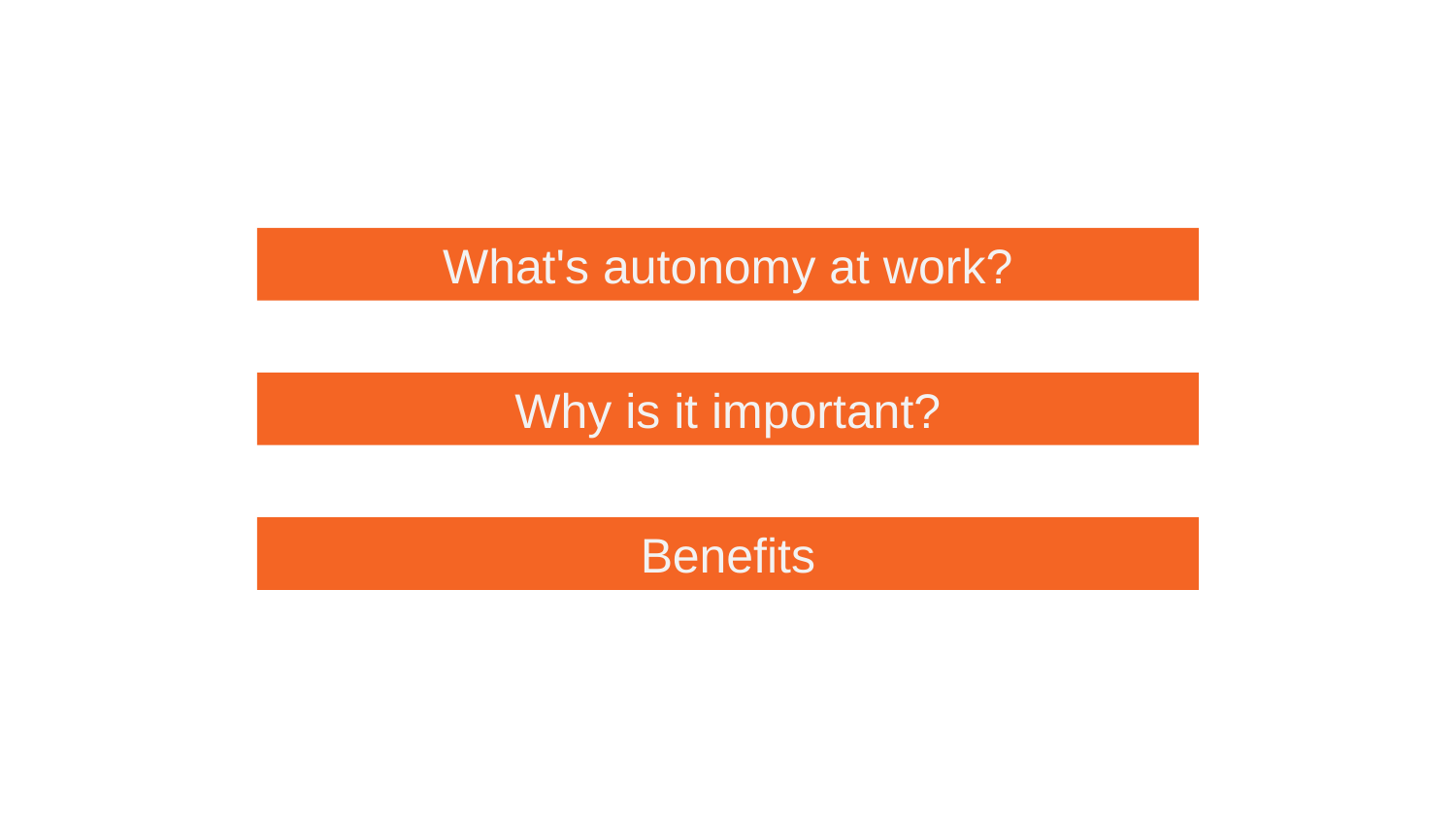

What's autonomy at work?
Why is it important?
Benefits